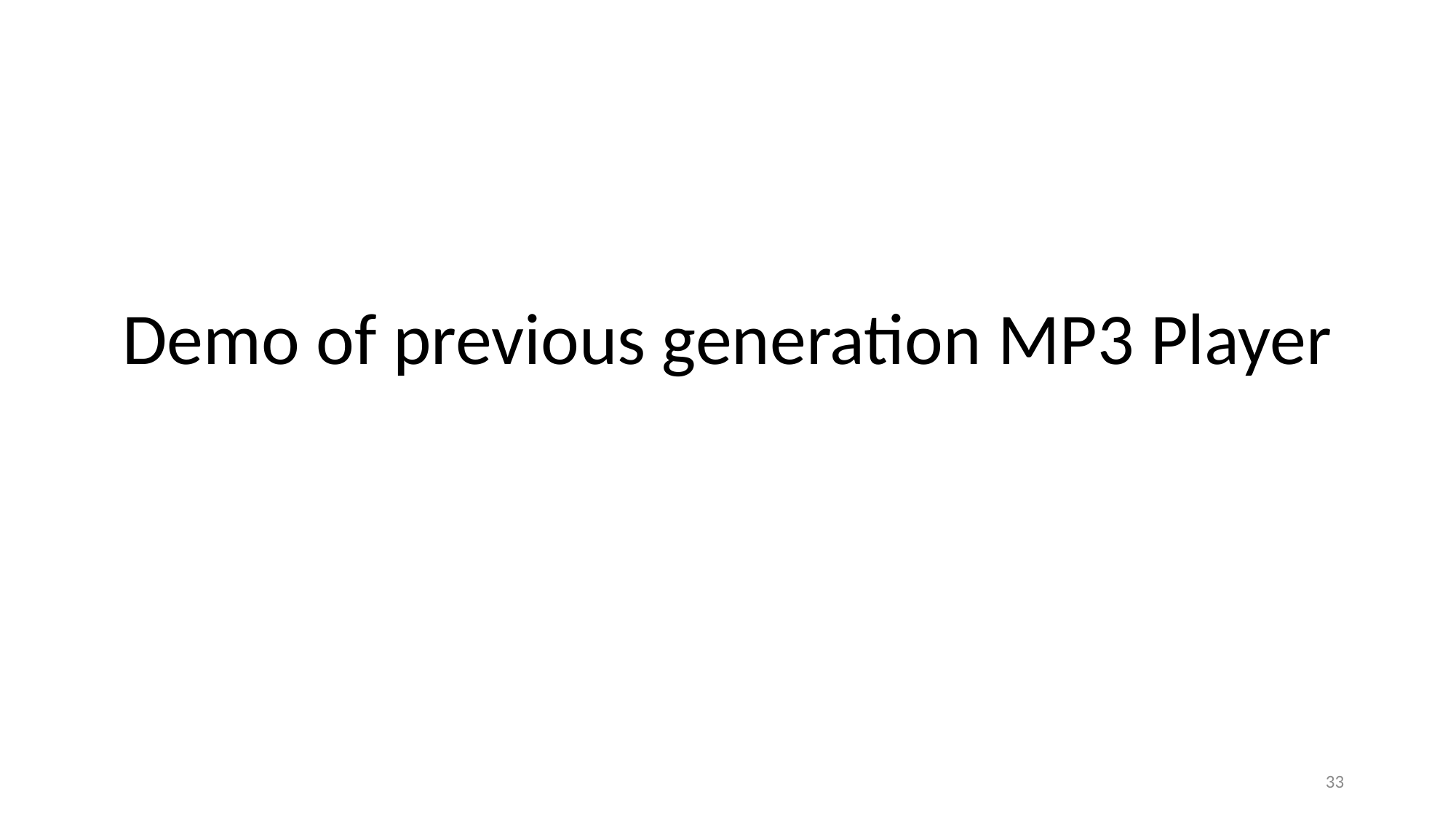

# Demo of previous generation MP3 Player
33